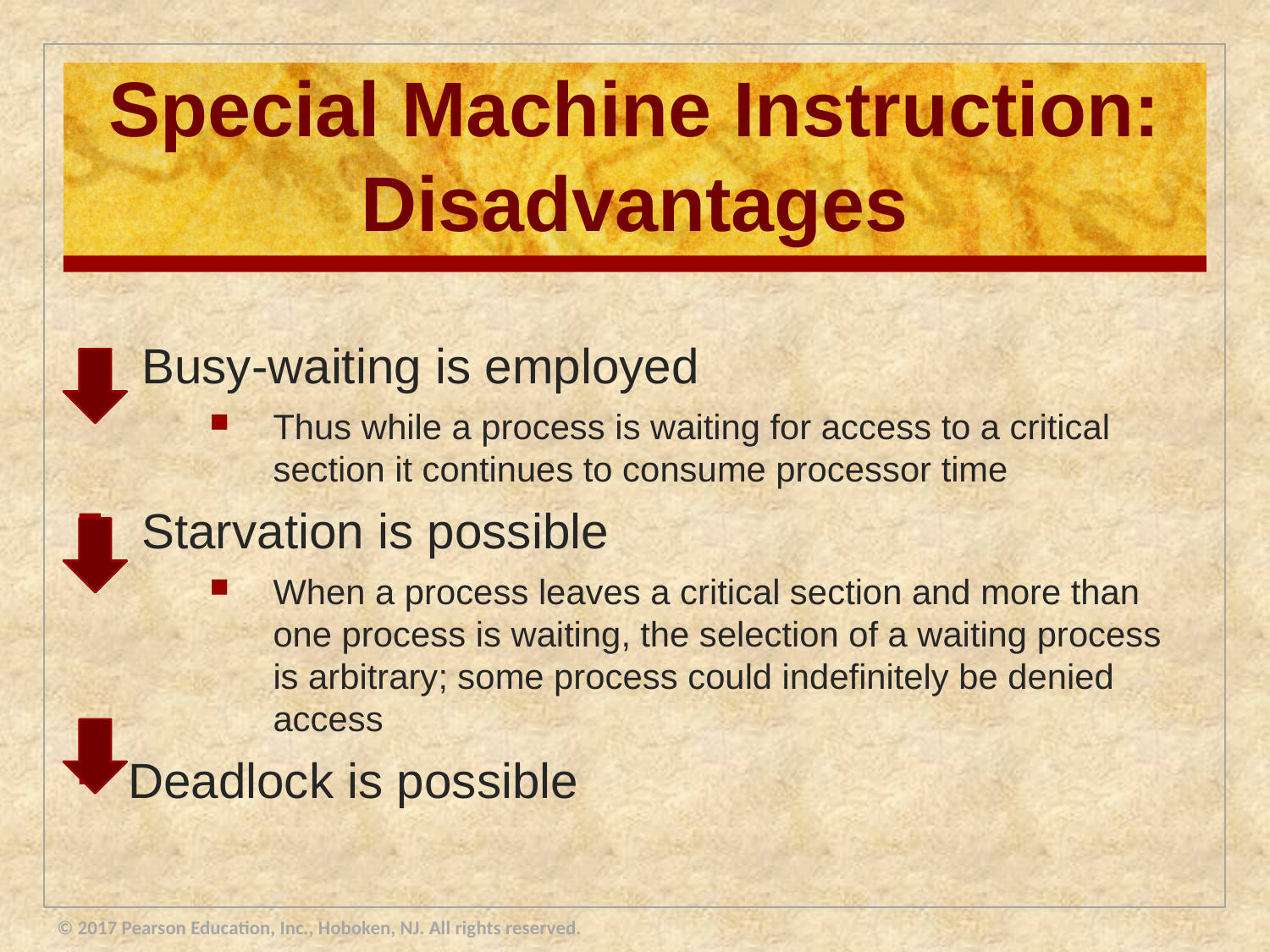

# Special Machine Instruction: Disadvantages
  Busy-waiting is employed
Thus while a process is waiting for access to a critical section it continues to consume processor time
  Starvation is possible
When a process leaves a critical section and more than one process is waiting, the selection of a waiting process is arbitrary; some process could indefinitely be denied access
 Deadlock is possible

© 2017 Pearson Education, Inc., Hoboken, NJ. All rights reserved.